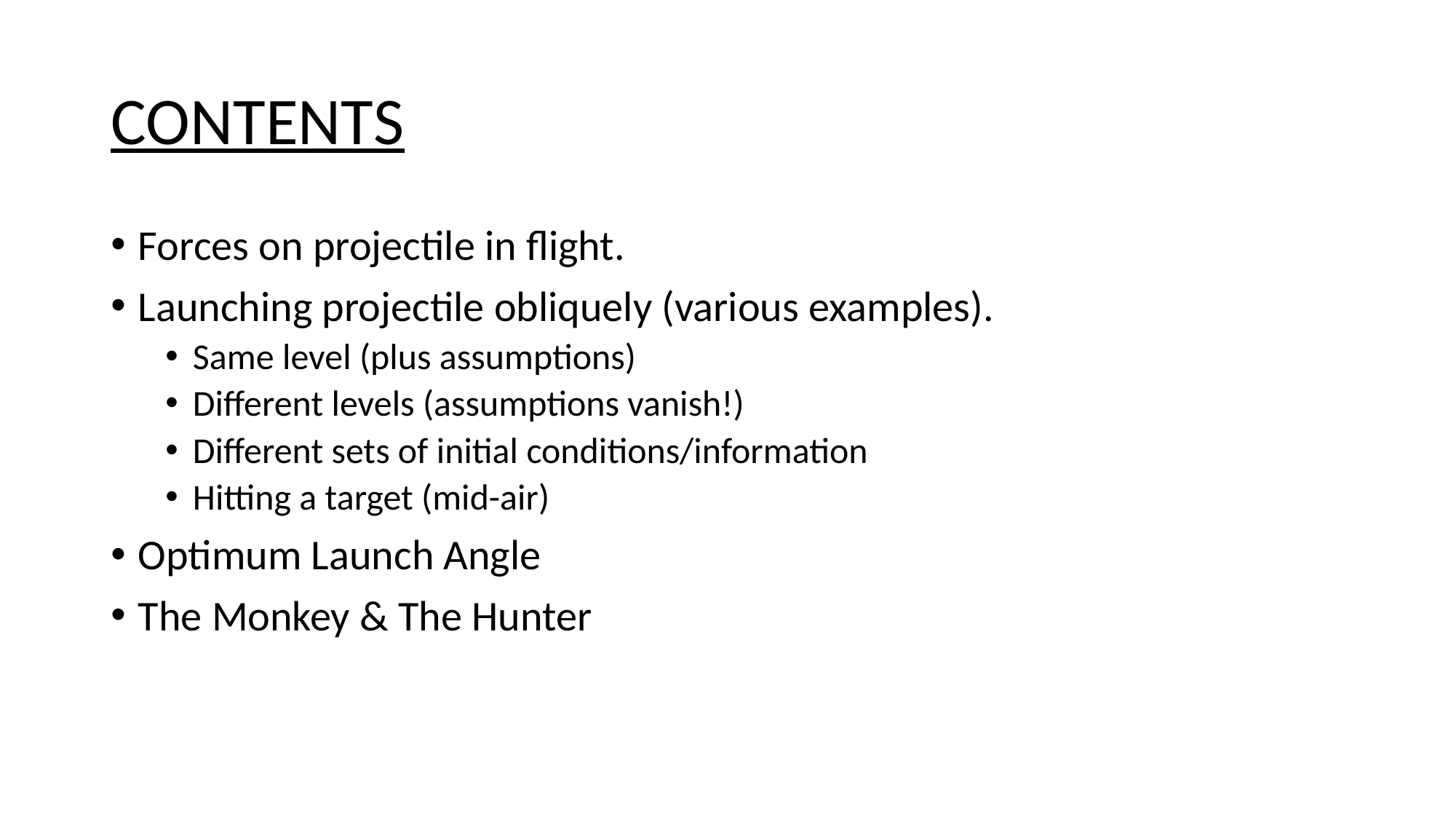

# CONTENTS
Forces on projectile in flight.
Launching projectile obliquely (various examples).
Same level (plus assumptions)
Different levels (assumptions vanish!)
Different sets of initial conditions/information
Hitting a target (mid-air)
Optimum Launch Angle
The Monkey & The Hunter